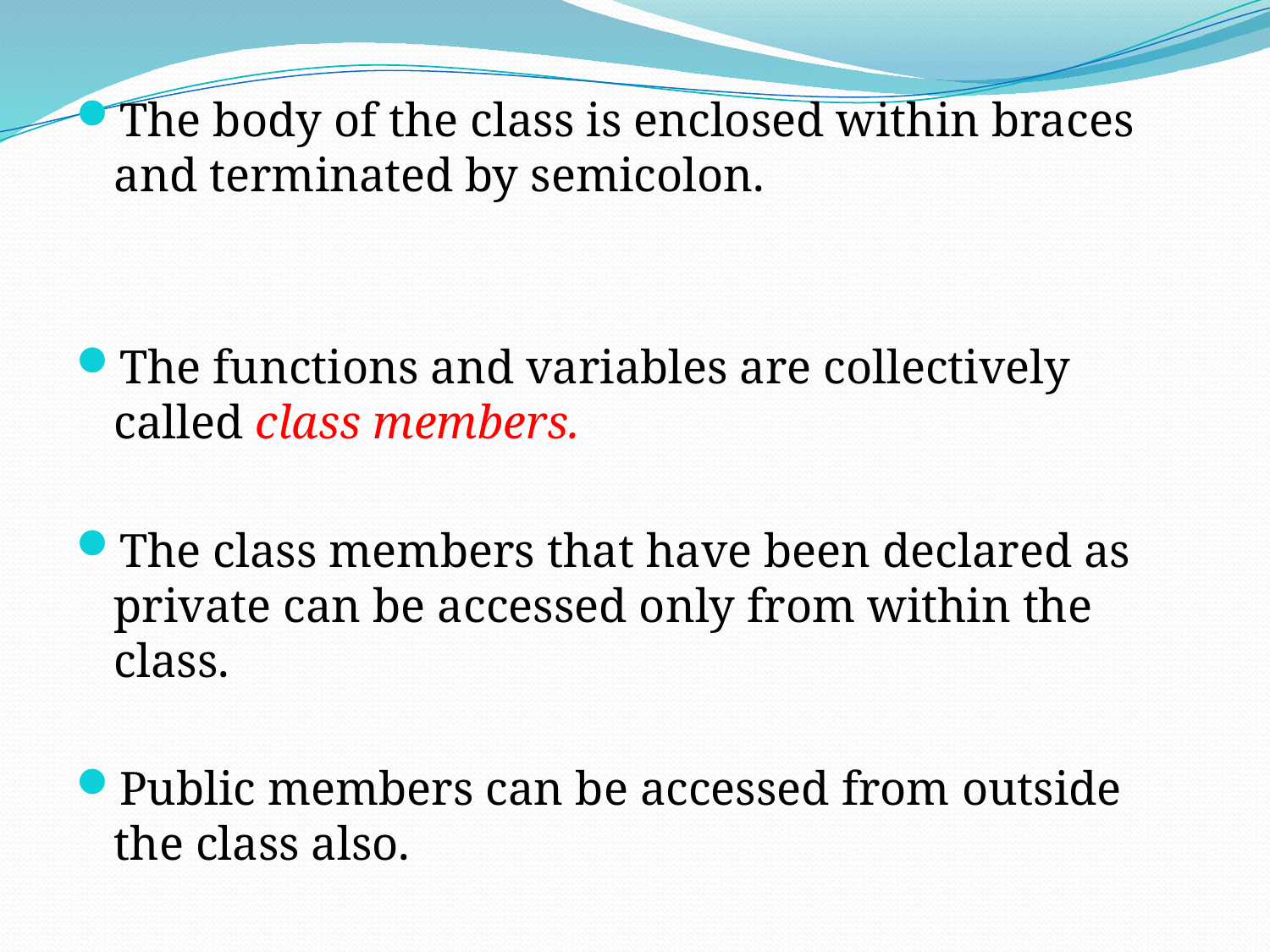

The body of the class is enclosed within braces and terminated by semicolon.

The functions and variables are collectively called class members.

The class members that have been declared as private can be accessed only from within the class.

Public members can be accessed from outside the class also.